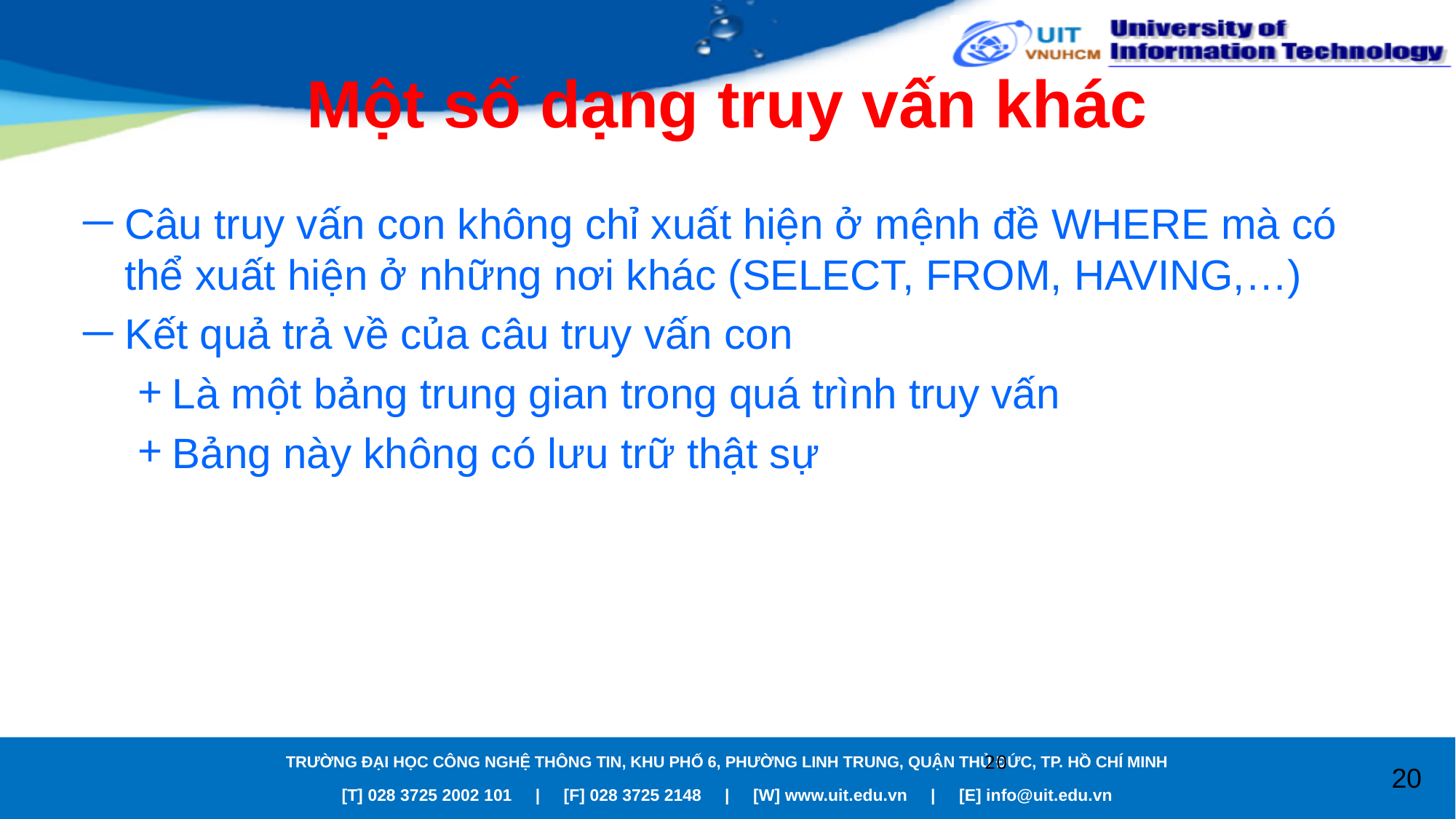

# Một số dạng truy vấn khác
Câu truy vấn con không chỉ xuất hiện ở mệnh đề WHERE mà có thể xuất hiện ở những nơi khác (SELECT, FROM, HAVING,…)
Kết quả trả về của câu truy vấn con
Là một bảng trung gian trong quá trình truy vấn
Bảng này không có lưu trữ thật sự
20